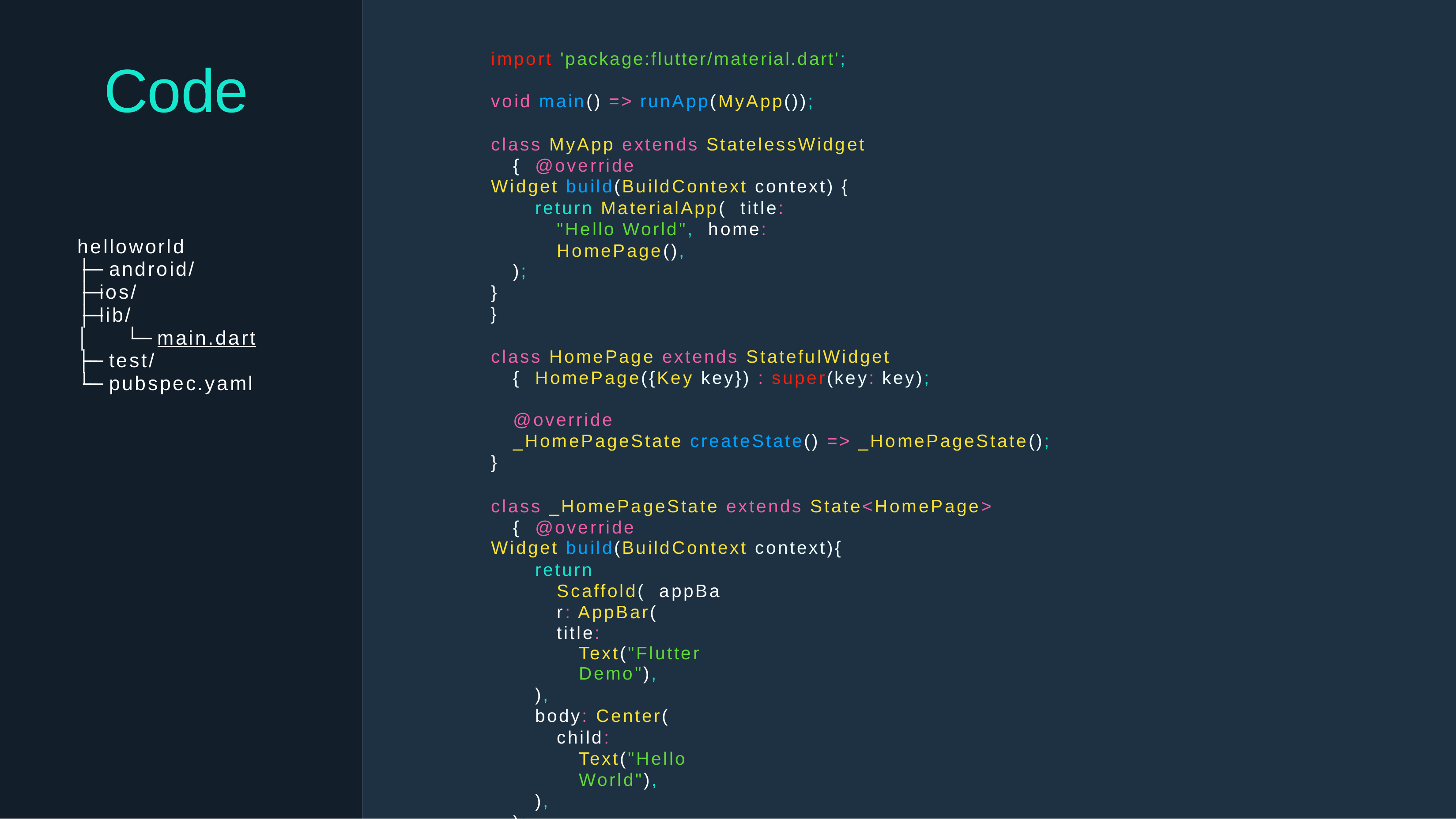

import 'package:flutter/material.dart';
# Code
void main() => runApp(MyApp());
class MyApp extends StatelessWidget {  @override
Widget build(BuildContext context) {
return MaterialApp(  title: "Hello World",  home: HomePage(),
);
}
}
helloworld
├── android/
├──     ios/
├──     lib/
│	└── main.dart
class HomePage extends StatefulWidget {  HomePage({Key key}) : super(key: key);
├── test/
└── pubspec.yaml
@override
_HomePageState createState() => _HomePageState();
}

class _HomePageState extends State<HomePage> {  @override
Widget build(BuildContext context){
return Scaffold(  appBar: AppBar(
title: Text("Flutter Demo"),
),
body: Center(
child: Text("Hello World"),
),
);
}
}